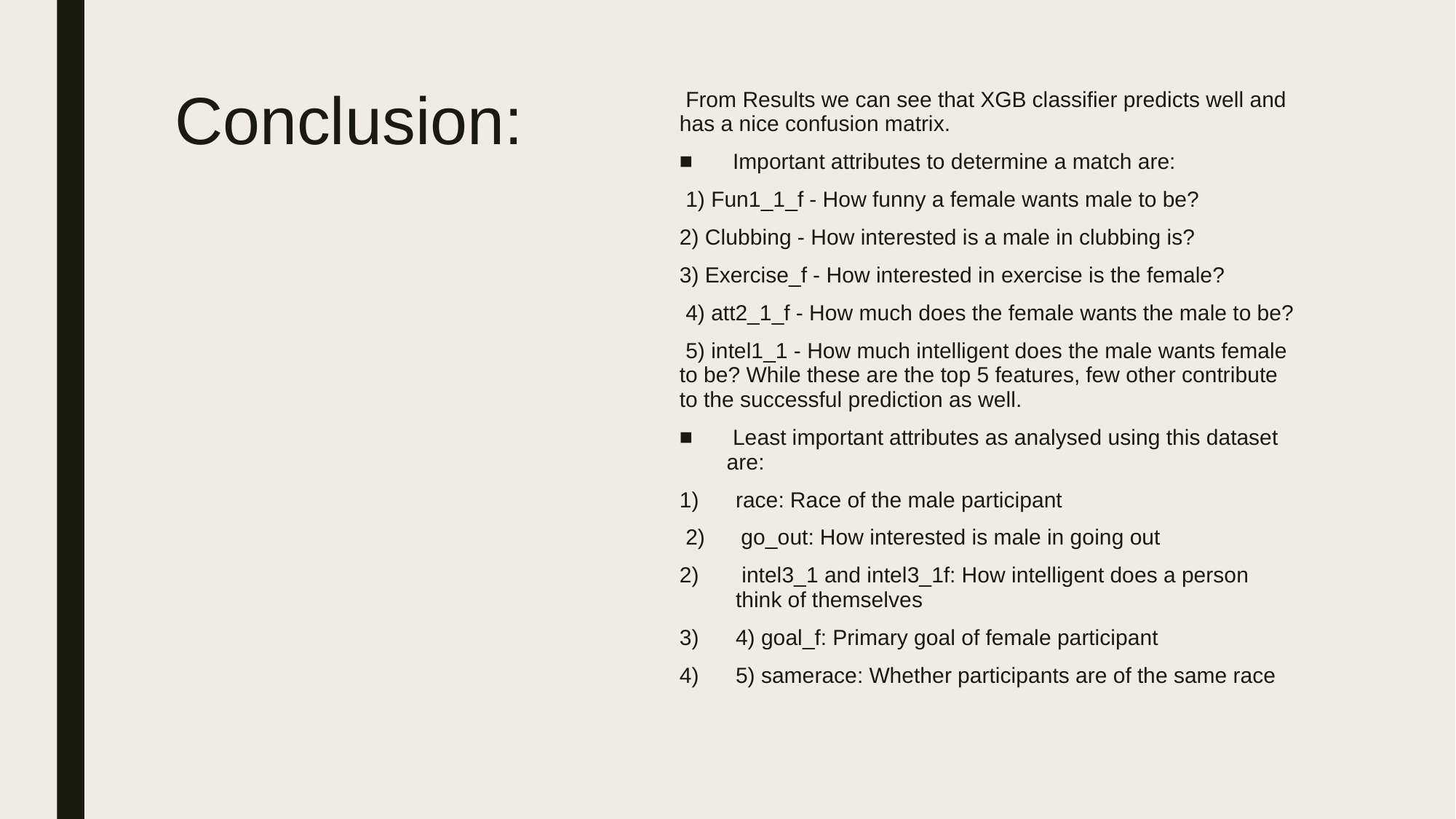

# Conclusion:
 From Results we can see that XGB classifier predicts well and has a nice confusion matrix.
 Important attributes to determine a match are:
 1) Fun1_1_f - How funny a female wants male to be?
2) Clubbing - How interested is a male in clubbing is?
3) Exercise_f - How interested in exercise is the female?
 4) att2_1_f - How much does the female wants the male to be?
 5) intel1_1 - How much intelligent does the male wants female to be? While these are the top 5 features, few other contribute to the successful prediction as well.
 Least important attributes as analysed using this dataset are:
race: Race of the male participant
 2)      go_out: How interested is male in going out
 intel3_1 and intel3_1f: How intelligent does a person think of themselves
4) goal_f: Primary goal of female participant
5) samerace: Whether participants are of the same race